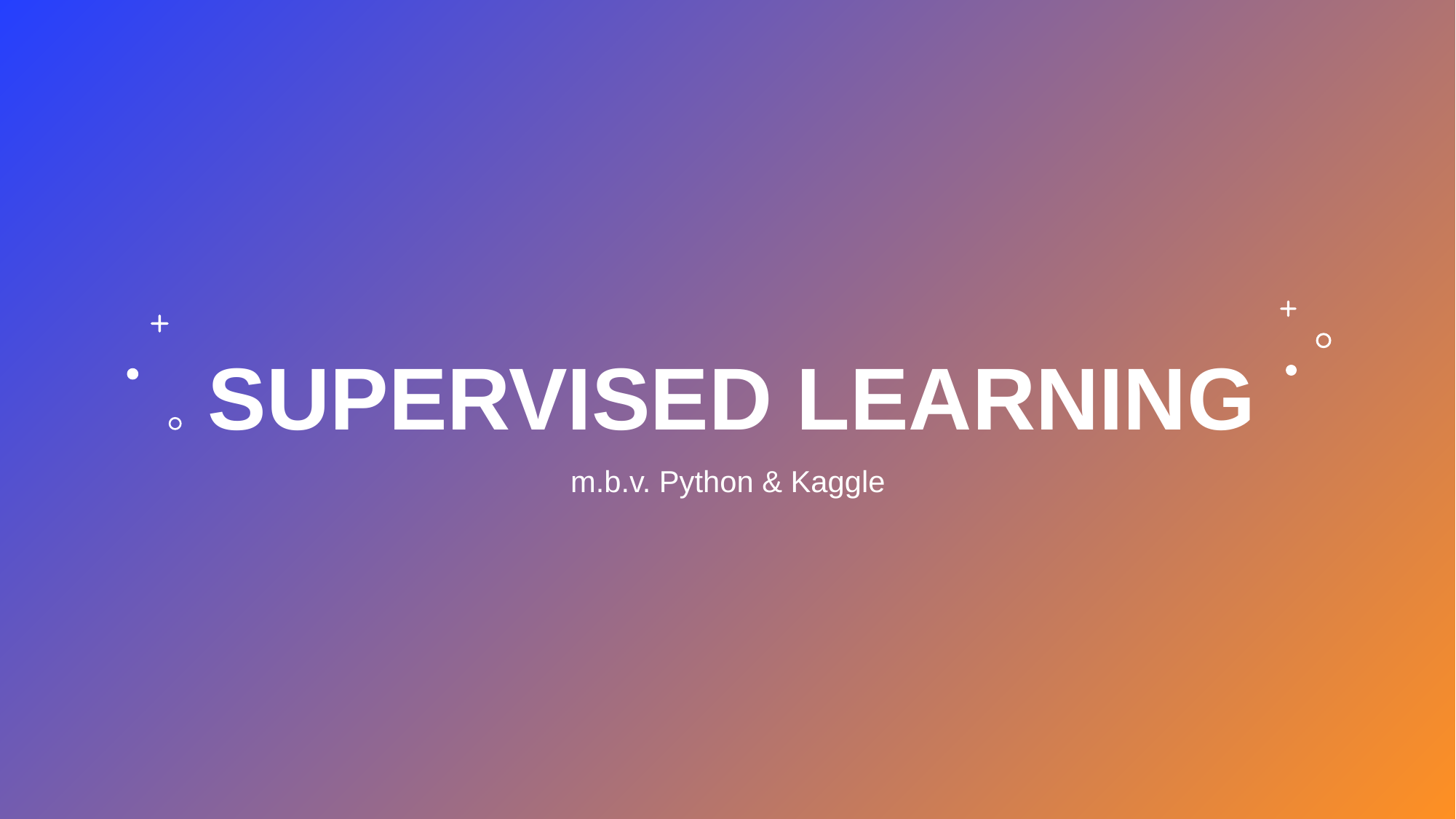

# Supervised Learning
m.b.v. Python & Kaggle